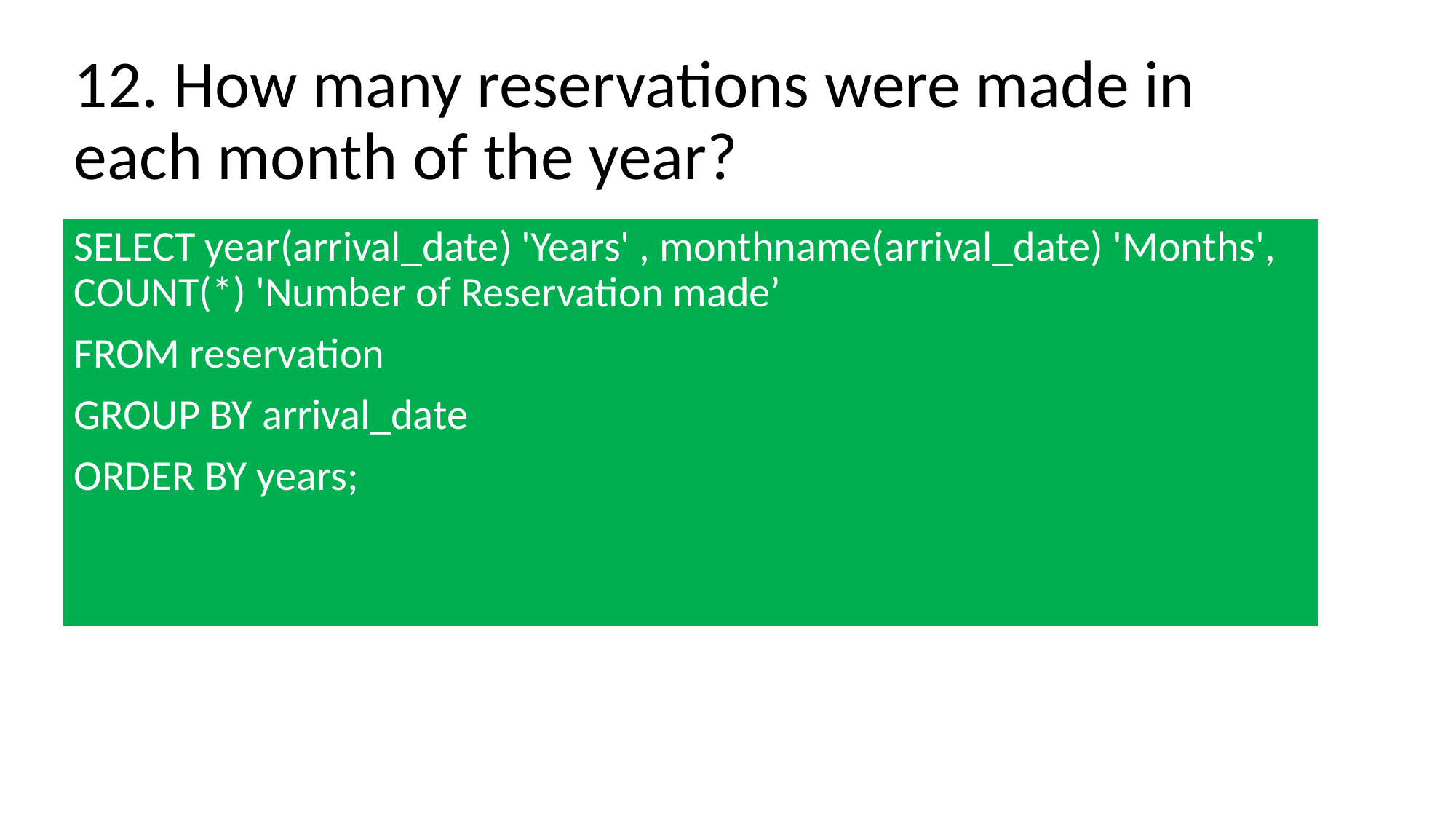

12. How many reservations were made in each month of the year?
SELECT year(arrival_date) 'Years' , monthname(arrival_date) 'Months', COUNT(*) 'Number of Reservation made’
FROM reservation
GROUP BY arrival_date
ORDER BY years;